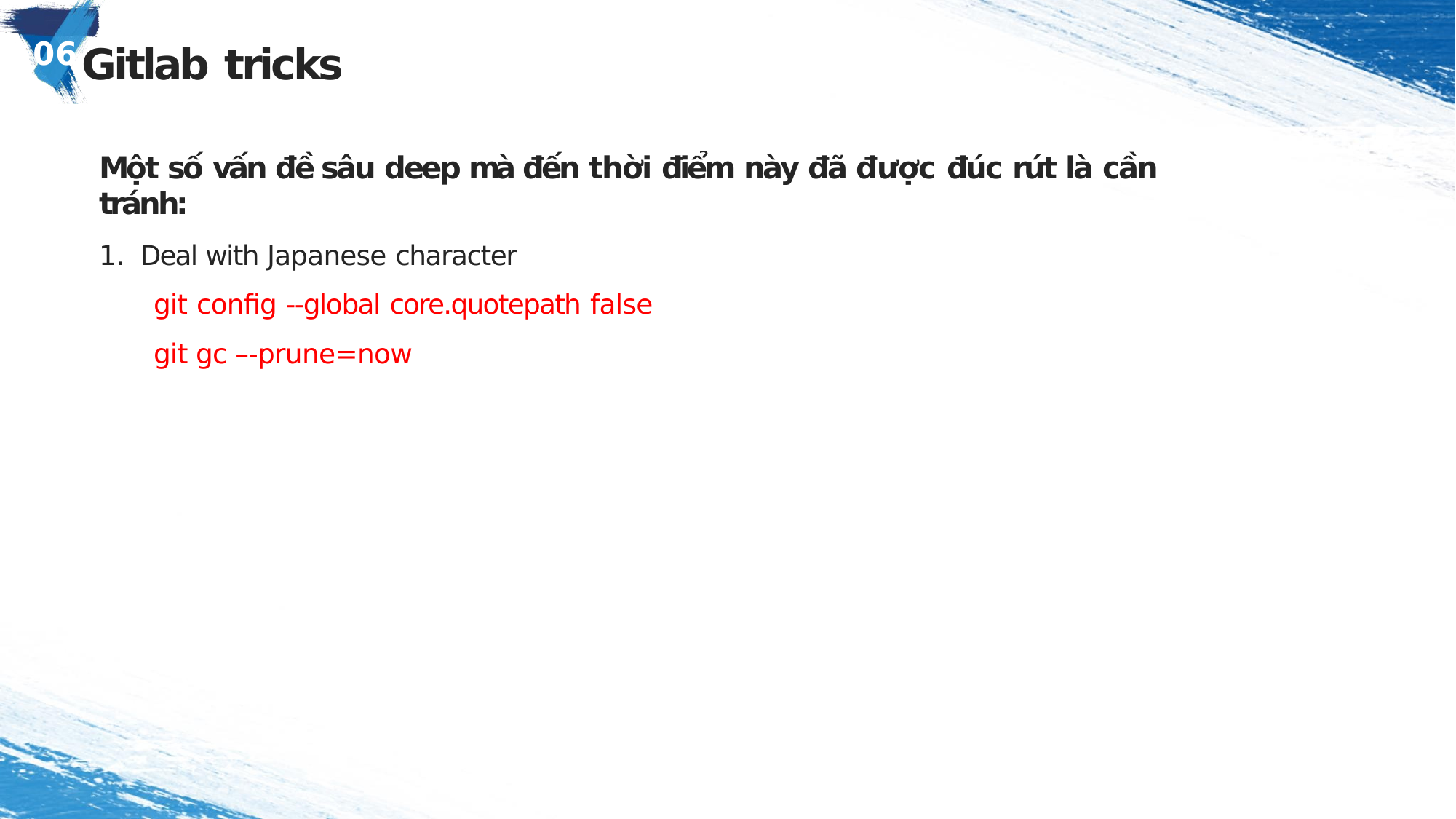

# 06 Gitlab tricks
Một số vấn đề sâu deep mà đến thời điểm này đã được đúc rút là cần tránh:
Deal with Japanese character
git config --global core.quotepath false
git gc –-prune=now